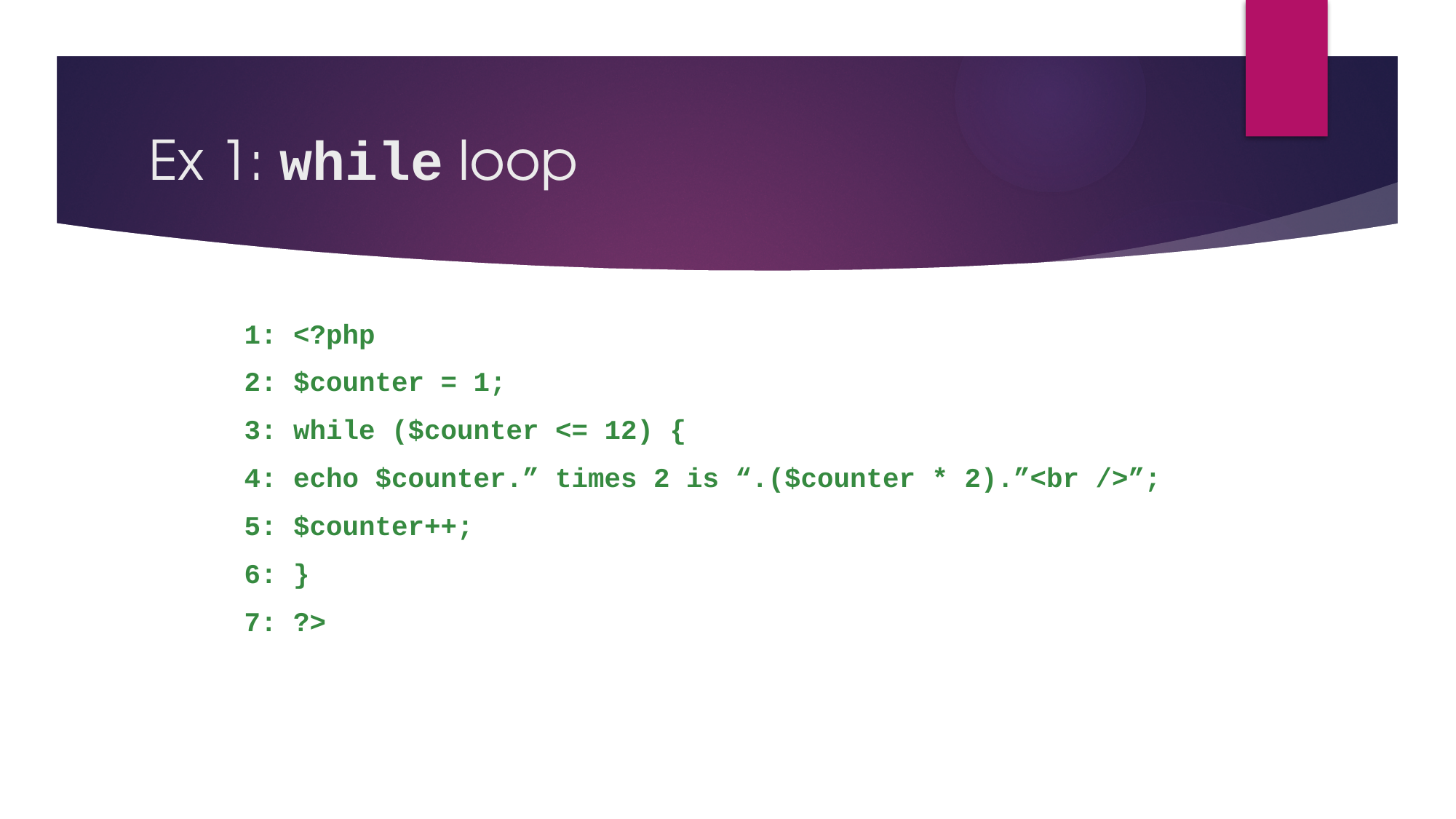

# Ex 1: while loop
1: <?php
2: $counter = 1;
3: while ($counter <= 12) {
4: echo $counter.” times 2 is “.($counter * 2).”<br />”;
5: $counter++;
6: }
7: ?>